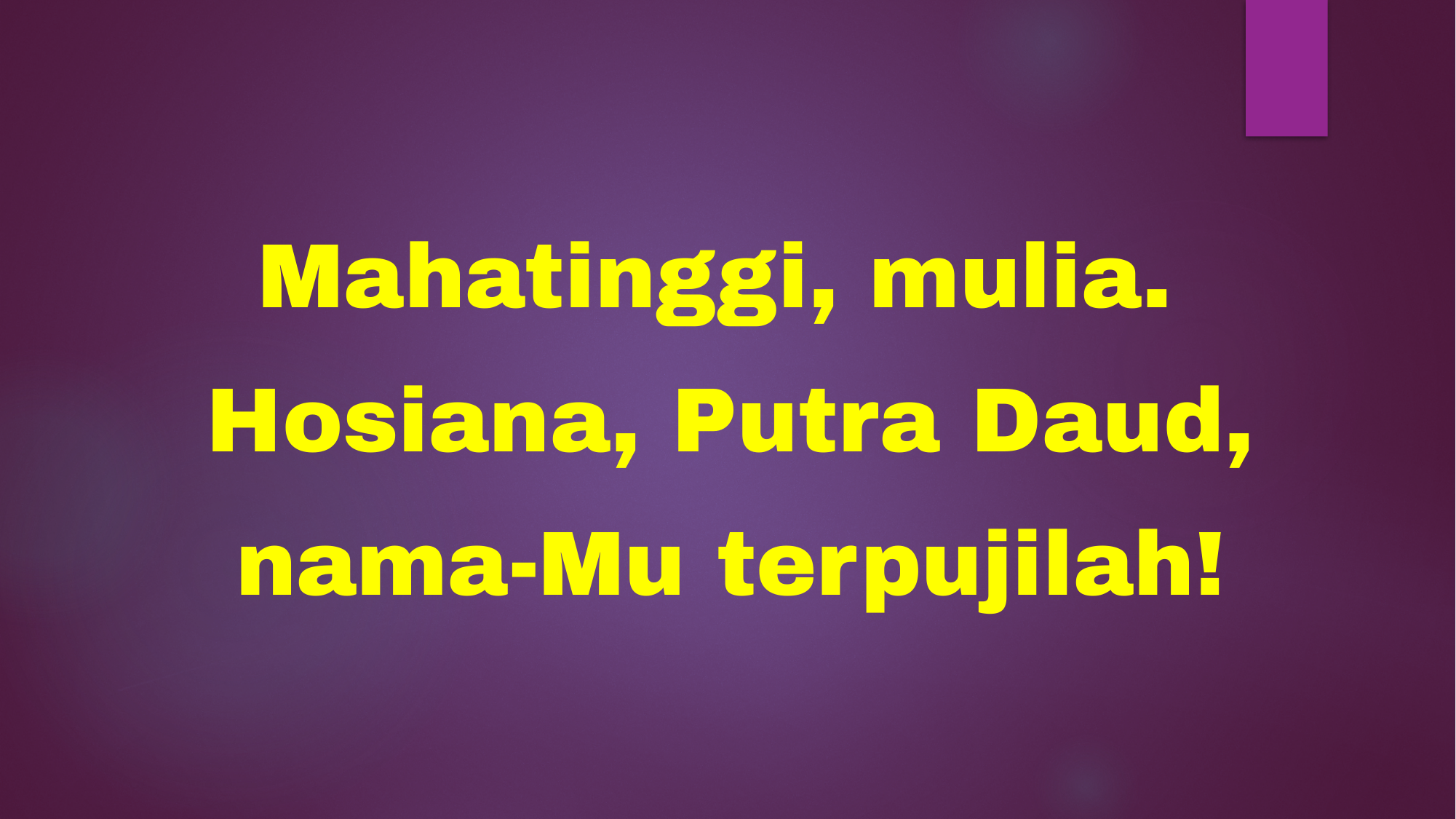

Mahatinggi, mulia.
Hosiana, Putra Daud,
nama-Mu terpujilah!